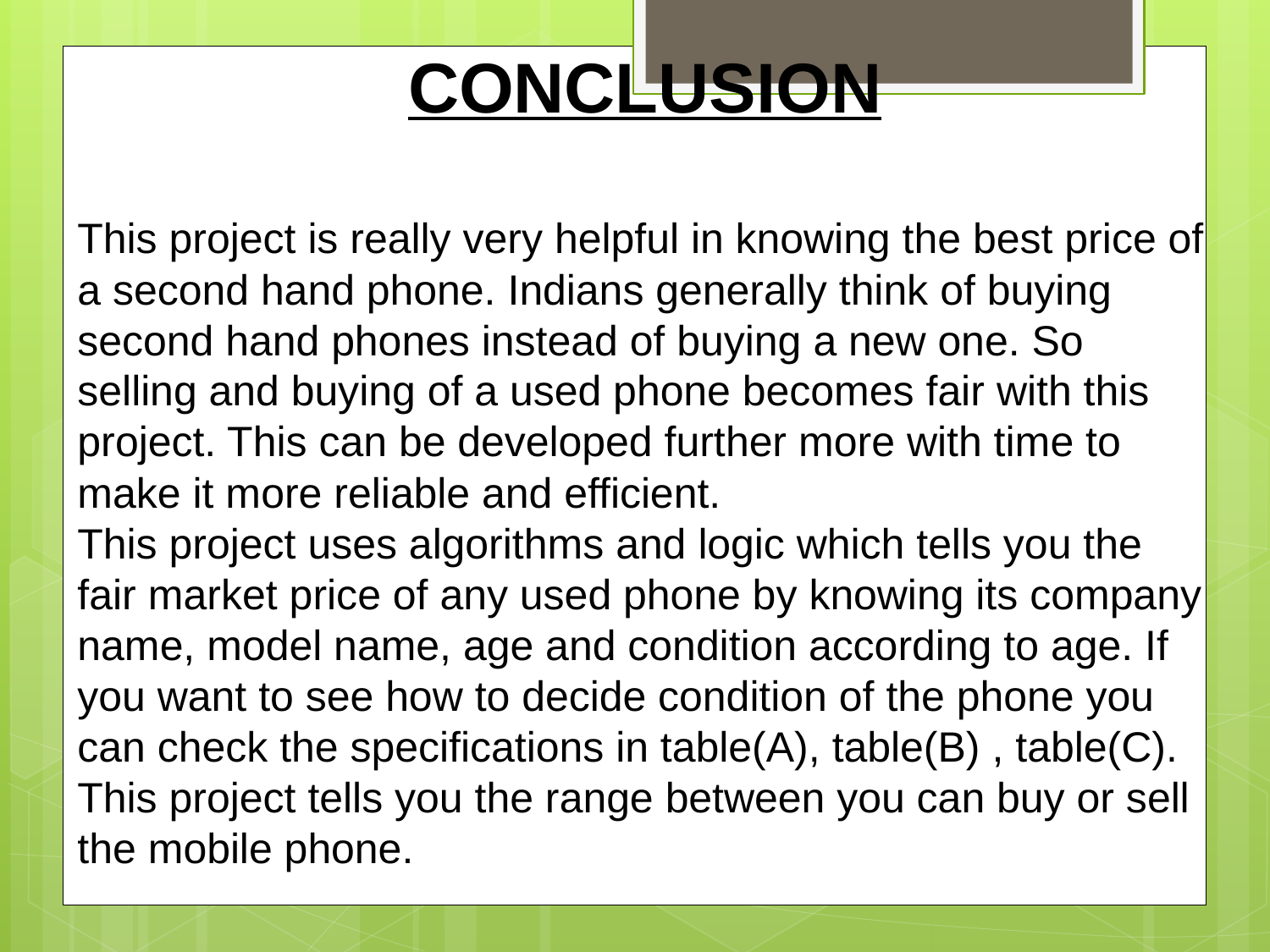

CONCLUSION

This project is really very helpful in knowing the best price of a second hand phone. Indians generally think of buying second hand phones instead of buying a new one. So selling and buying of a used phone becomes fair with this project. This can be developed further more with time to make it more reliable and efficient.
This project uses algorithms and logic which tells you the fair market price of any used phone by knowing its company name, model name, age and condition according to age. If you want to see how to decide condition of the phone you can check the specifications in table(A), table(B) , table(C).
This project tells you the range between you can buy or sell the mobile phone.